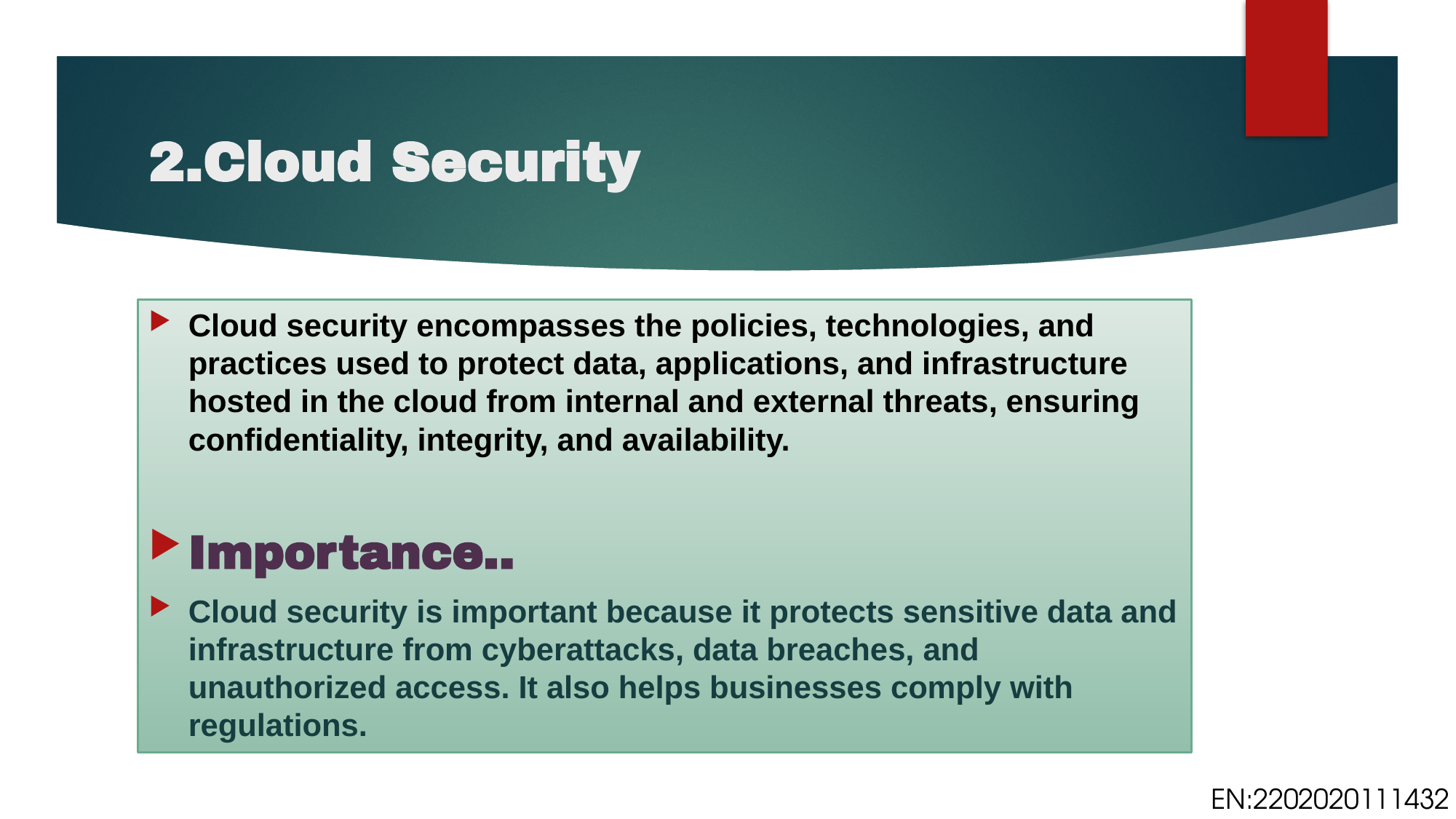

# 2.Cloud Security
Cloud security encompasses the policies, technologies, and practices used to protect data, applications, and infrastructure hosted in the cloud from internal and external threats, ensuring confidentiality, integrity, and availability.

Importance..
Cloud security is important because it protects sensitive data and infrastructure from cyberattacks, data breaches, and unauthorized access. It also helps businesses comply with regulations.
EN:2202020111432